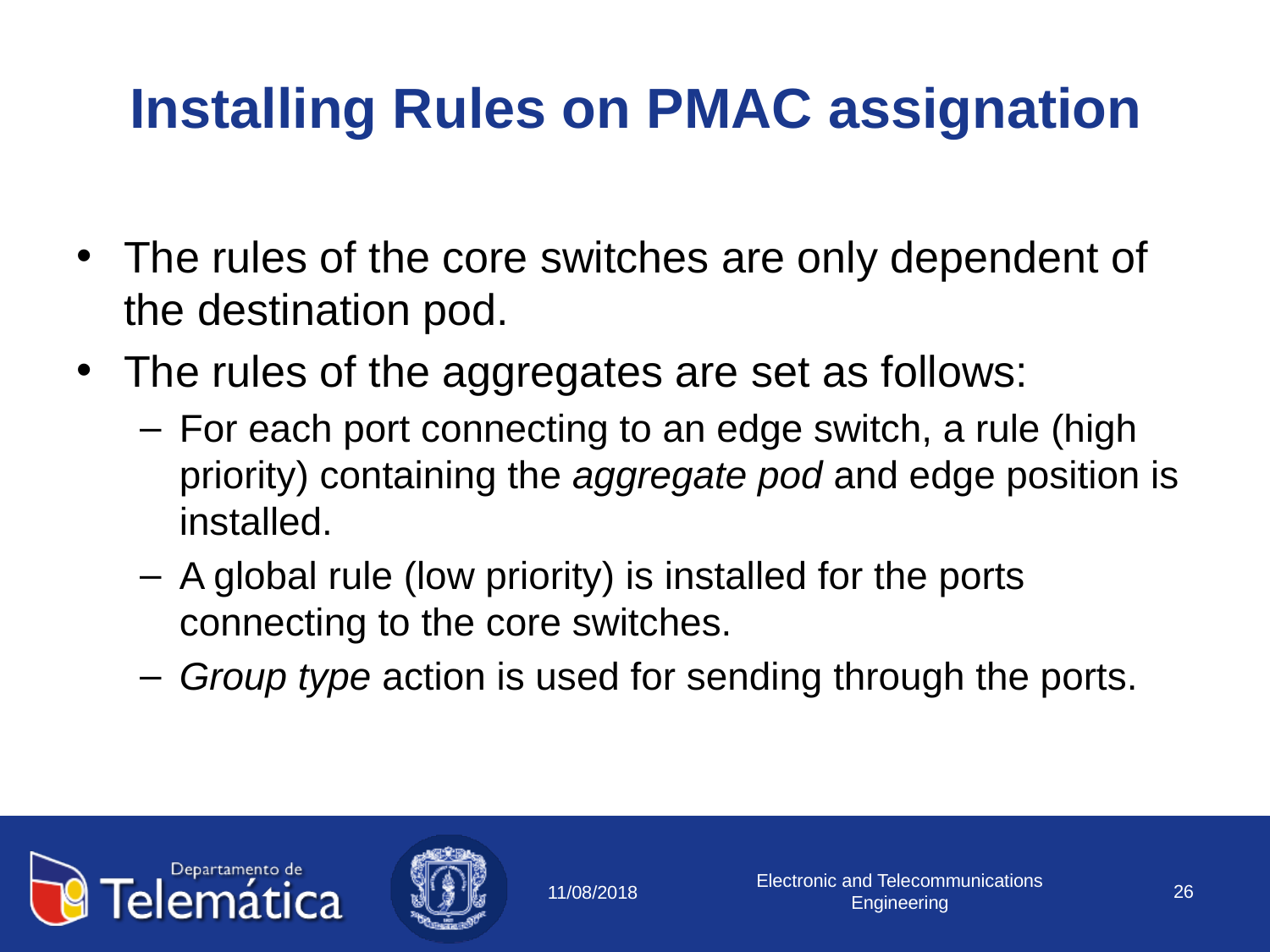

# Installing Rules on PMAC assignation
The rules of the core switches are only dependent of the destination pod.
The rules of the aggregates are set as follows:
For each port connecting to an edge switch, a rule (high priority) containing the aggregate pod and edge position is installed.
A global rule (low priority) is installed for the ports connecting to the core switches.
Group type action is used for sending through the ports.
Electronic and Telecommunications Engineering
26
11/08/2018